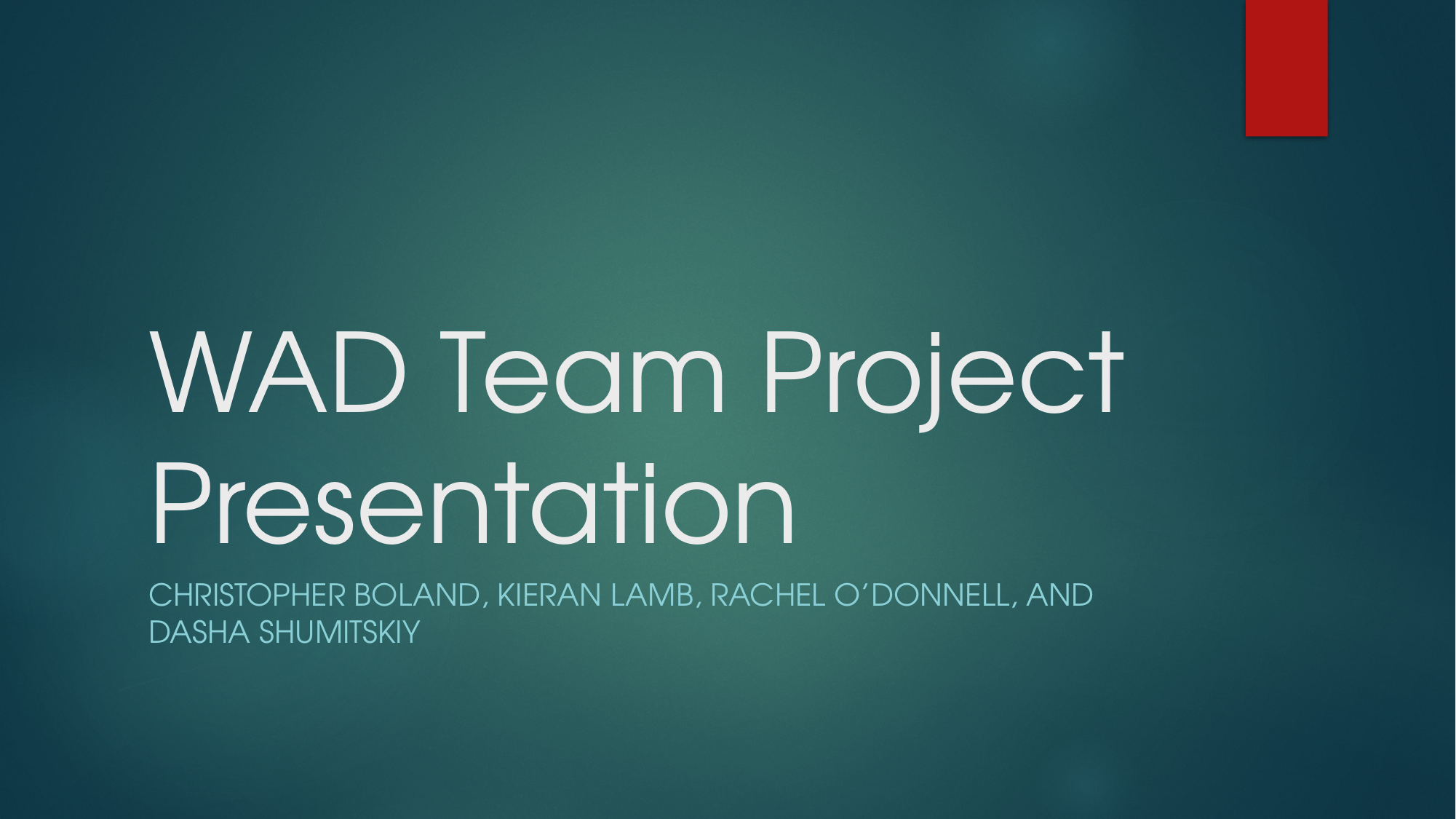

# WAD Team Project Presentation
Christopher Boland, Kieran Lamb, Rachel O’Donnell, and Dasha Shumitskiy